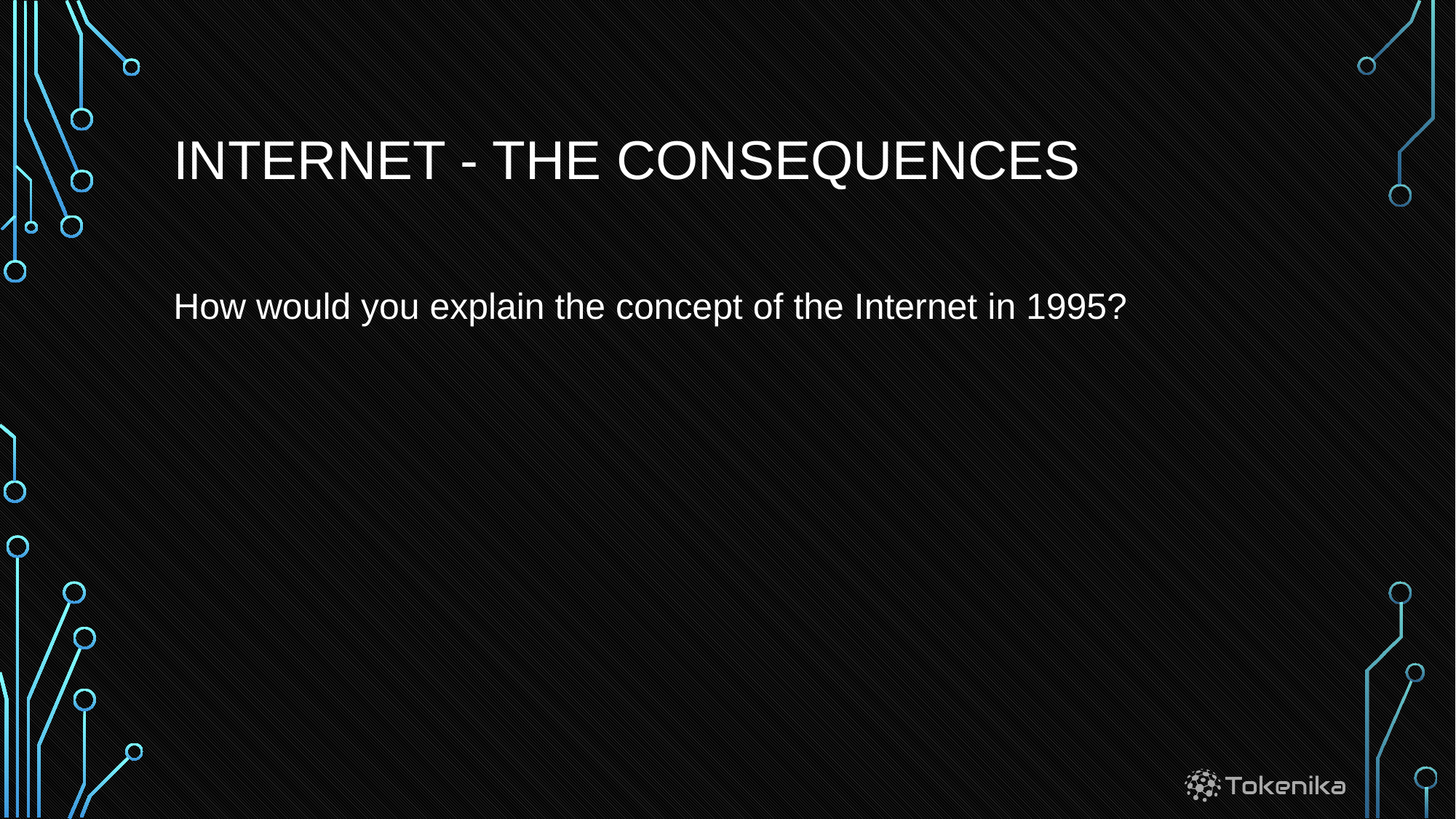

# INTERNET - THE CONSEQUENCES
How would you explain the concept of the Internet in 1995?